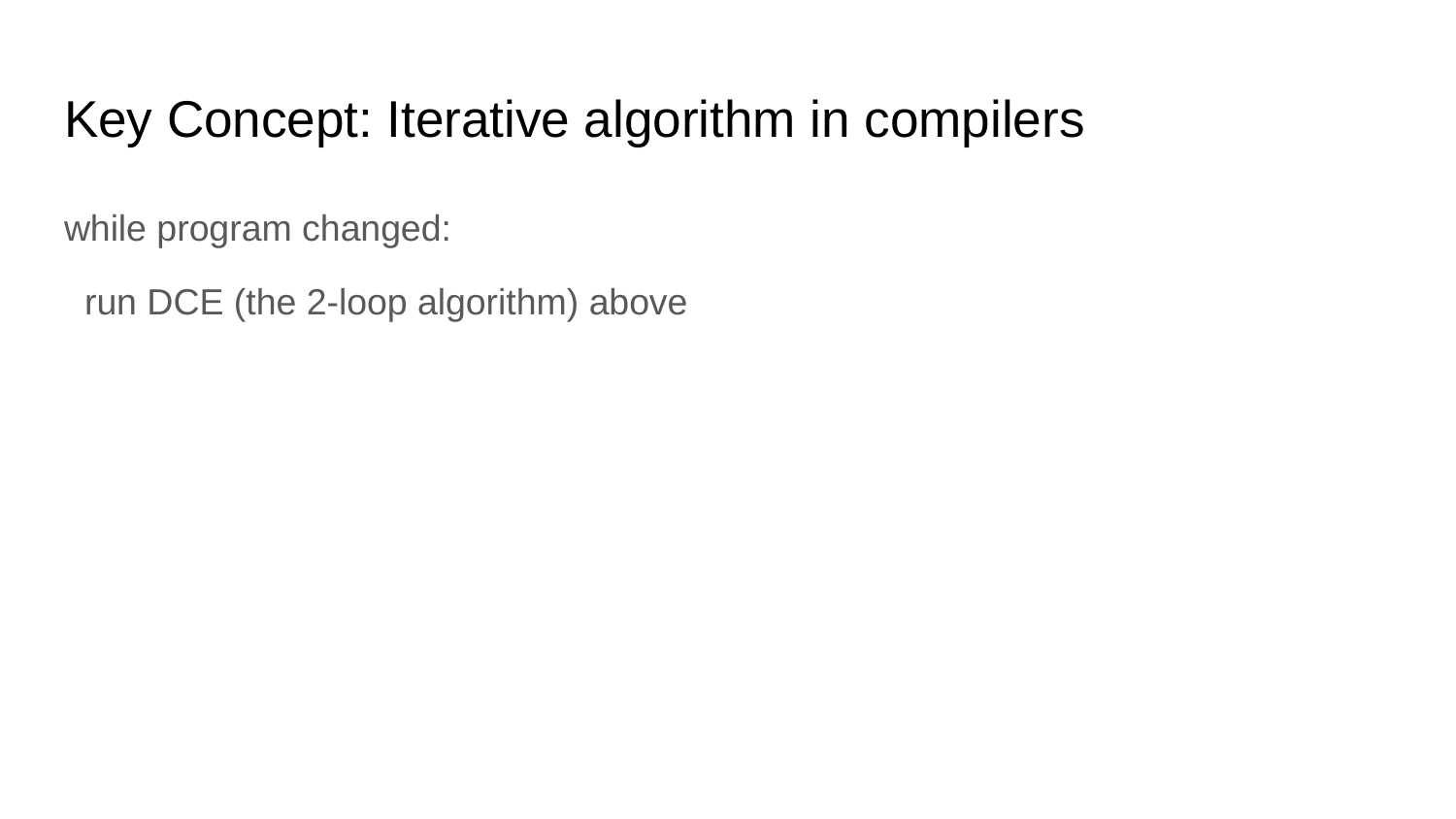

# Key Concept: Iterative algorithm in compilers
while program changed:
  run DCE (the 2-loop algorithm) above